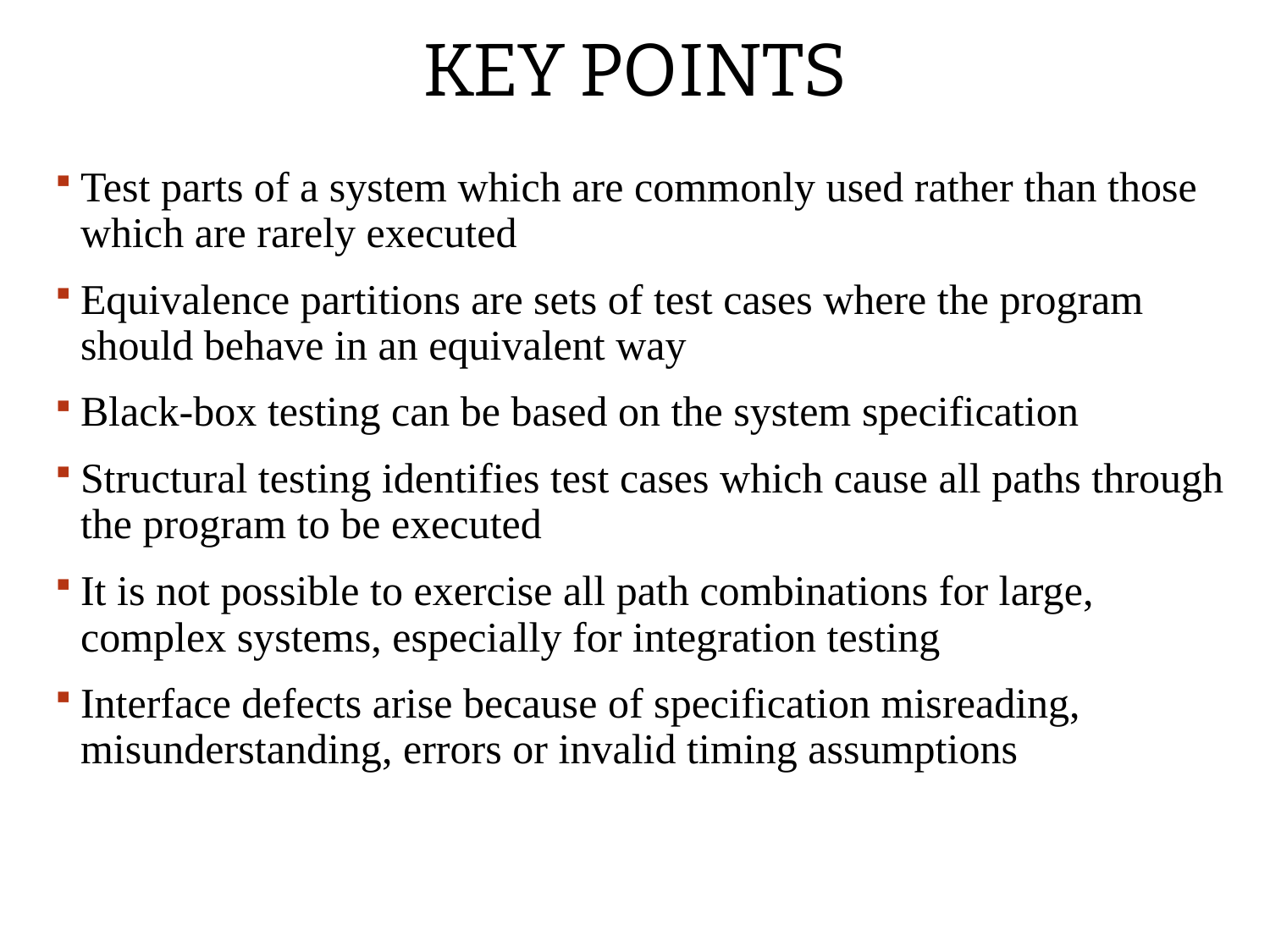

# Key points
Test parts of a system which are commonly used rather than those which are rarely executed
Equivalence partitions are sets of test cases where the program should behave in an equivalent way
Black-box testing can be based on the system specification
Structural testing identifies test cases which cause all paths through the program to be executed
It is not possible to exercise all path combinations for large, complex systems, especially for integration testing
Interface defects arise because of specification misreading, misunderstanding, errors or invalid timing assumptions